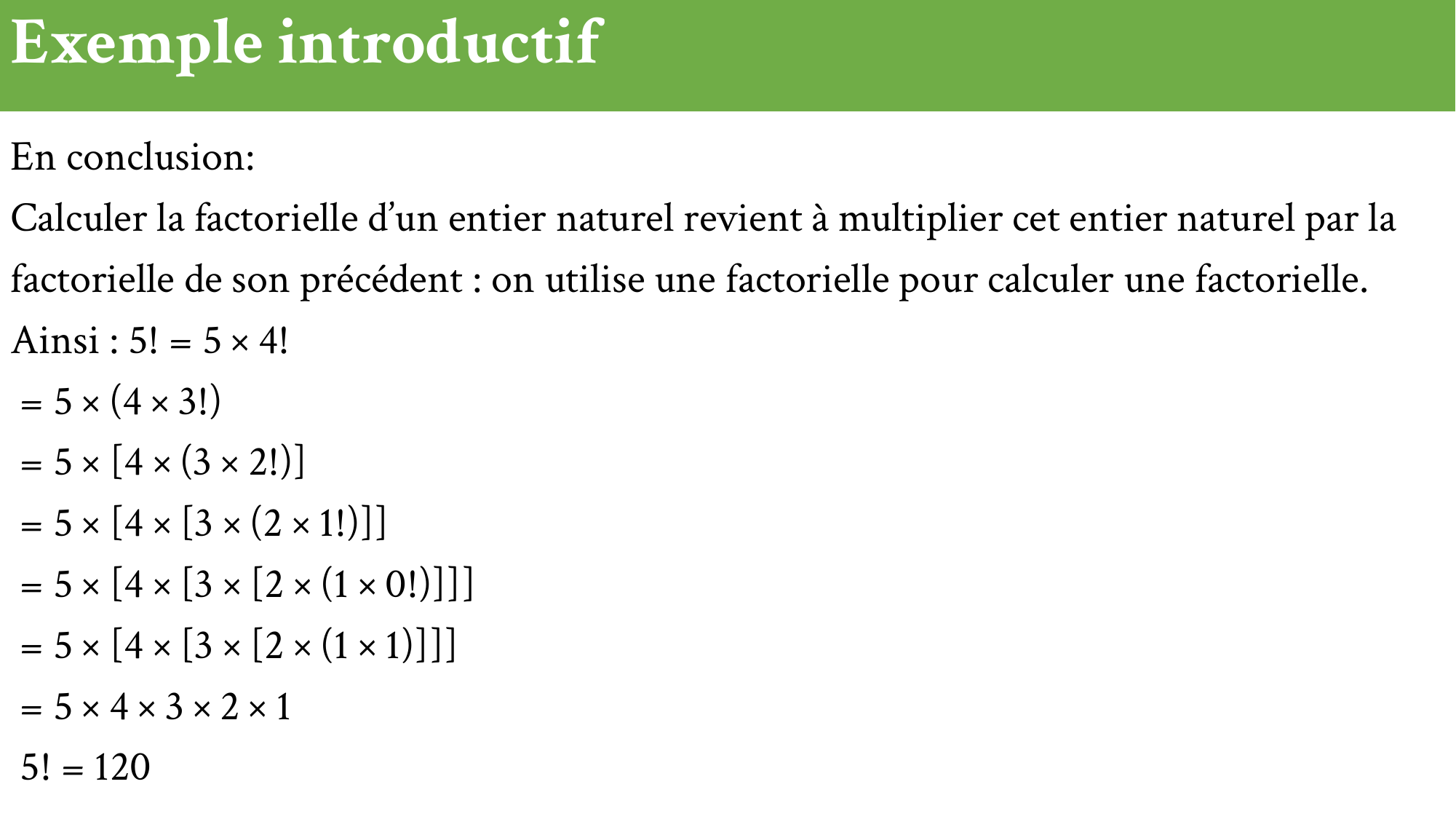

Exemple introductif
En conclusion:
Calculer la factorielle d’un entier naturel revient à multiplier cet entier naturel par la
factorielle de son précédent : on utilise une factorielle pour calculer une factorielle.
Ainsi : 5! = 5 × 4!
 = 5 × (4 × 3!)
 = 5 × [4 × (3 × 2!)]
 = 5 × [4 × [3 × (2 × 1!)]]
 = 5 × [4 × [3 × [2 × (1 × 0!)]]]
 = 5 × [4 × [3 × [2 × (1 × 1)]]]
 = 5 × 4 × 3 × 2 × 1
 5! = 120